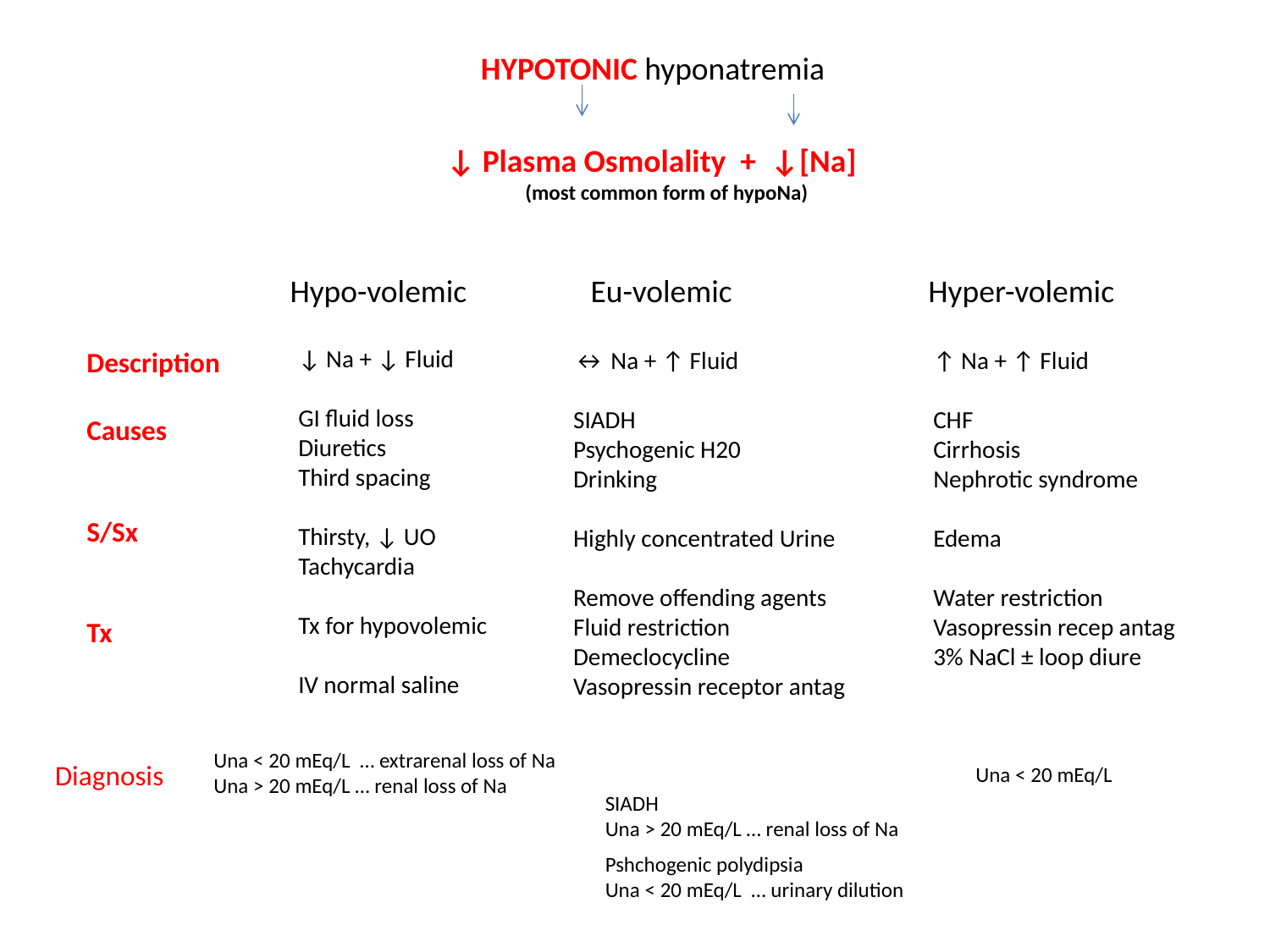

HYPOTONIC hyponatremia
↓ Plasma Osmolality  +  ↓[Na]
(most common form of hypoNa)
Hypo-volemic
Eu-volemic
Hyper-volemic
↓ Na + ↓ Fluid

GI fluid loss
Diuretics
Third spacing

Thirsty, ↓ UO
Tachycardia

Tx for hypovolemic

IV normal saline
Description

Causes

S/Sx

Tx

↔ Na + ↑ Fluid

SIADH
Psychogenic H20
Drinking

Highly concentrated Urine

Remove offending agents
Fluid restriction
Demeclocycline
Vasopressin receptor antag
↑ Na + ↑ Fluid

CHF
Cirrhosis
Nephrotic syndrome

Edema

Water restriction
Vasopressin recep antag
3% NaCl ± loop diure
Una < 20 mEq/L  … extrarenal loss of Na
Una > 20 mEq/L … renal loss of Na
Diagnosis
Una < 20 mEq/L
SIADH
Una > 20 mEq/L … renal loss of Na
Pshchogenic polydipsia
Una < 20 mEq/L  … urinary dilution